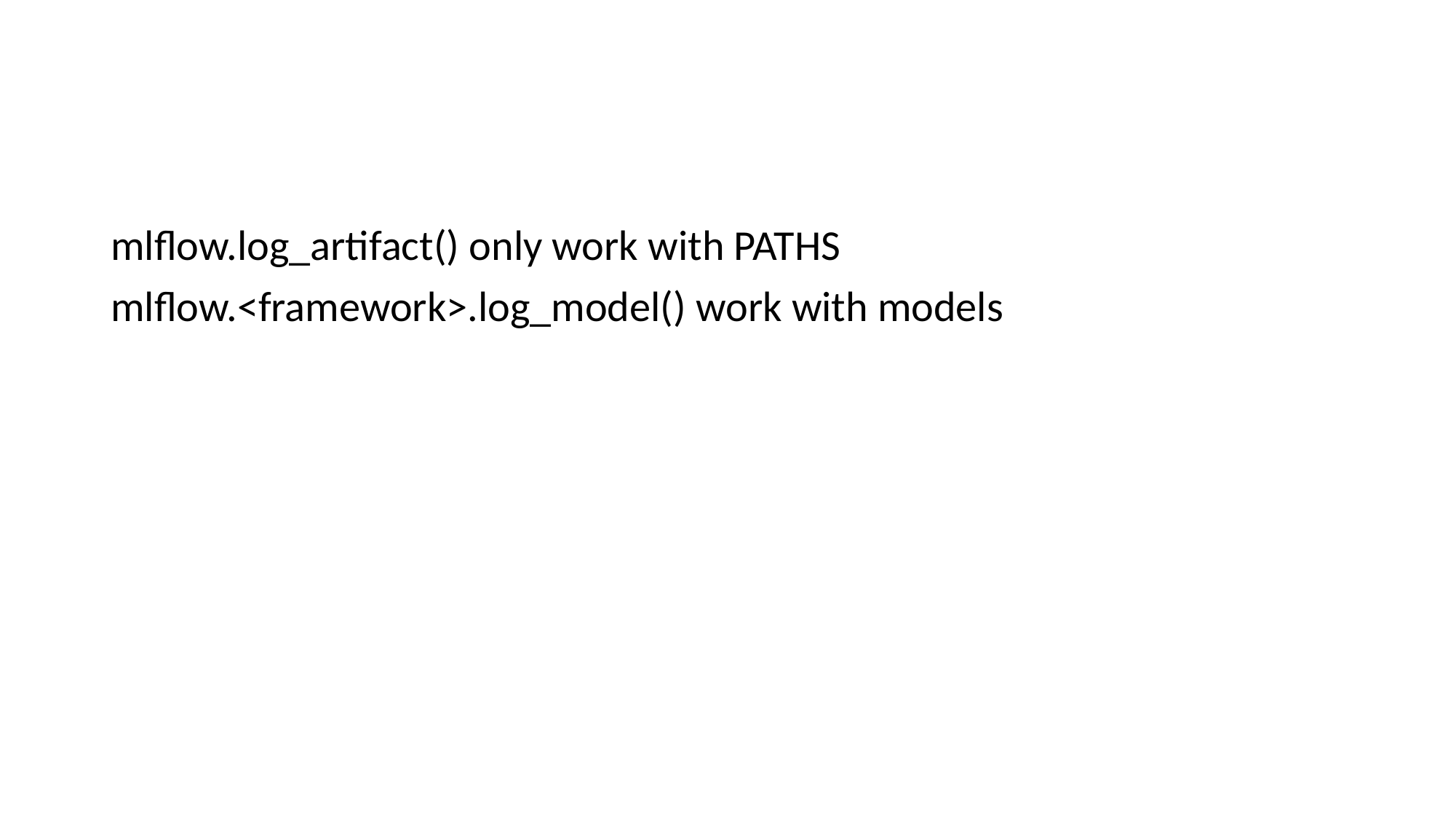

#
mlflow.log_artifact() only work with PATHS
mlflow.<framework>.log_model() work with models